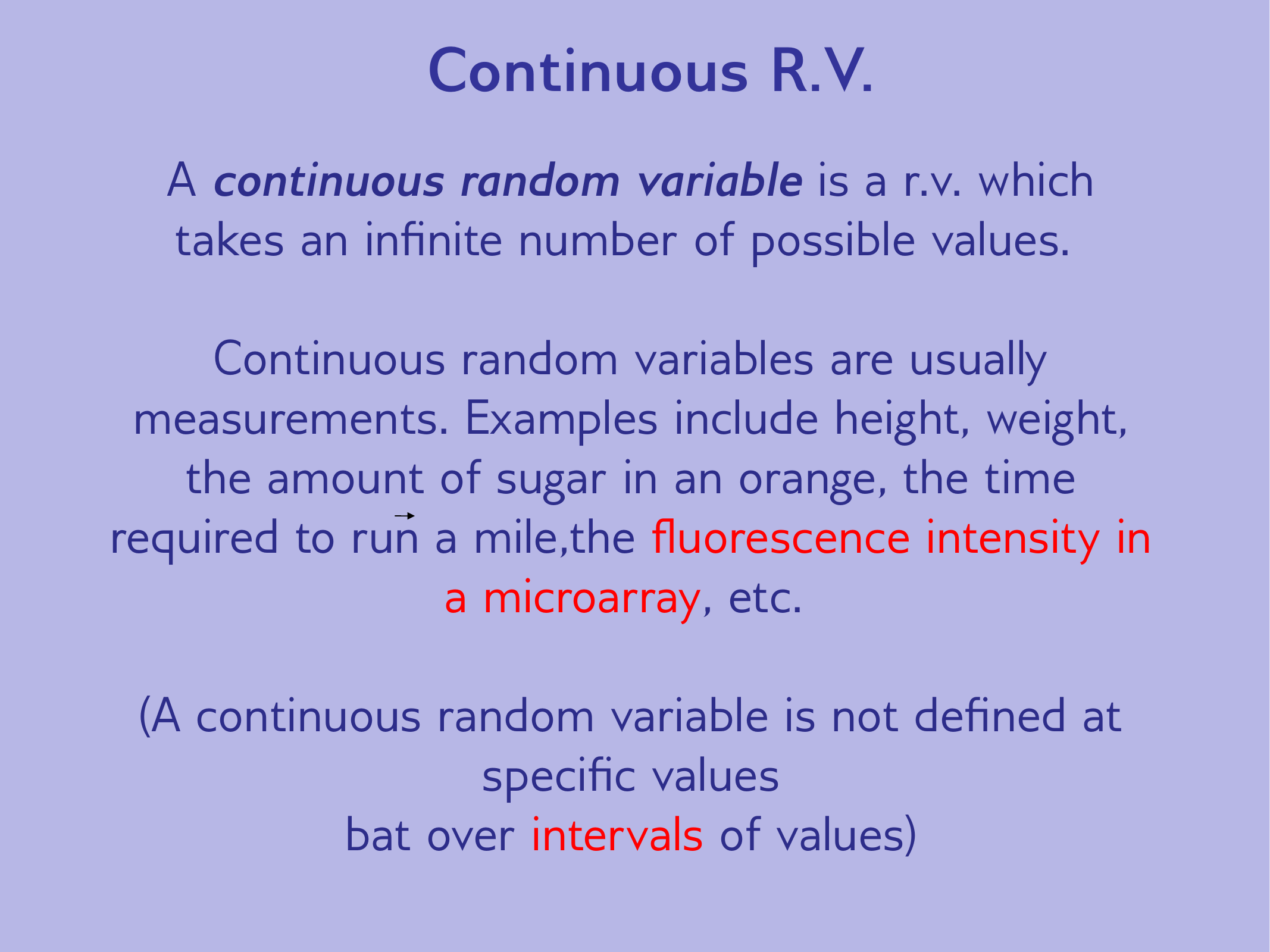

Continuous R.V.
A continuous random variable is a r.v. which takes an infinite number of possible values.

Continuous random variables are usually measurements. Examples include height, weight, the amount of sugar in an orange, the time required to run a mile,the fluorescence intensity in a microarray, etc.

(A continuous random variable is not defined at specific values
bat over intervals of values)